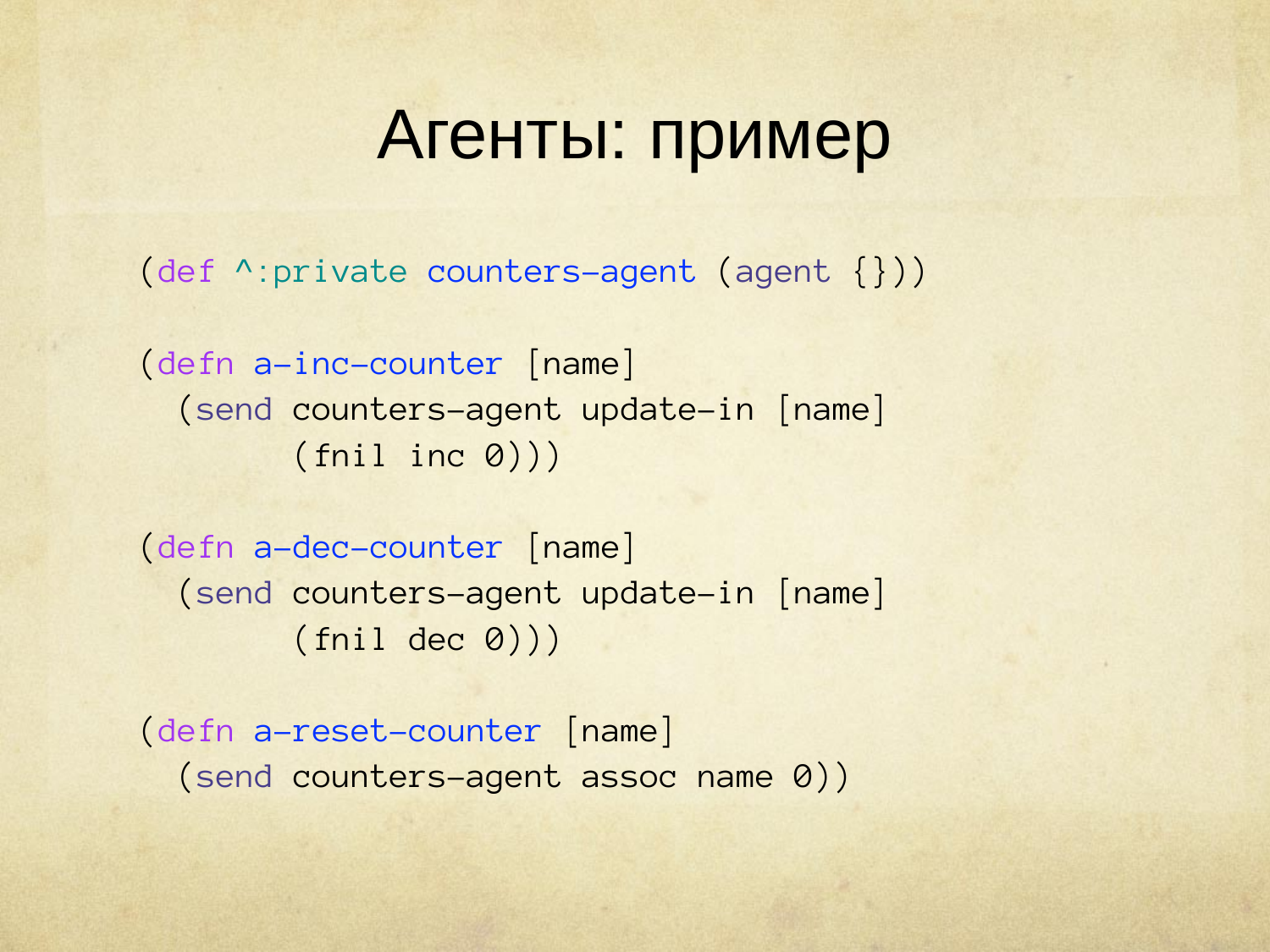

# Агенты: пример
(def ^:private counters-agent (agent {}))

(defn a-inc-counter [name]
  (send counters-agent update-in [name]
        (fnil inc 0)))

(defn a-dec-counter [name]
  (send counters-agent update-in [name]
        (fnil dec 0)))

(defn a-reset-counter [name]
  (send counters-agent assoc name 0))